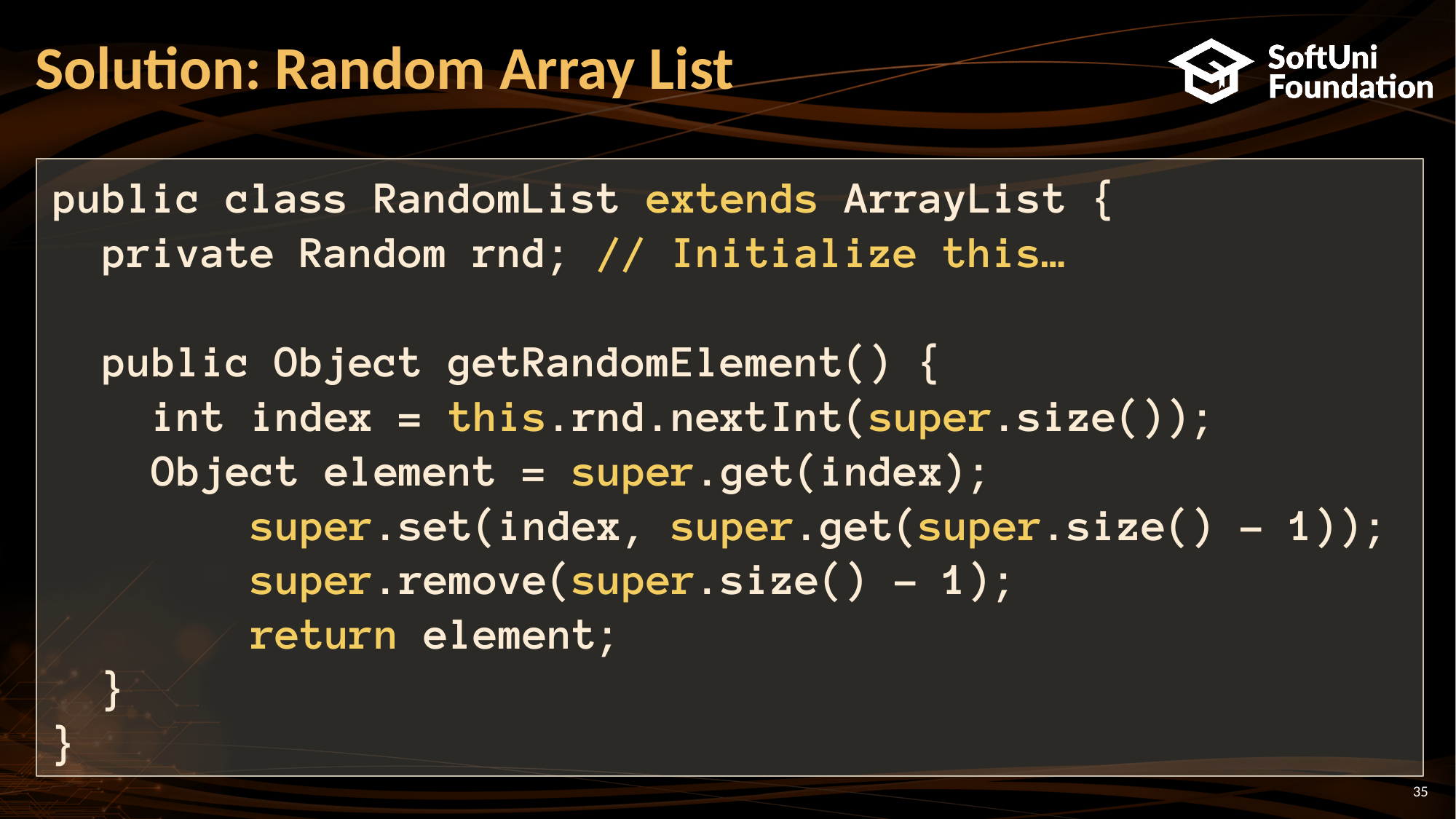

# Solution: Random Array List
public class RandomList extends ArrayList {
  private Random rnd; // Initialize this…

  public Object getRandomElement() {
    int index = this.rnd.nextInt(super.size());
    Object element = super.get(index);
        super.set(index, super.get(super.size() - 1));
        super.remove(super.size() - 1);
        return element;
  }
}
35